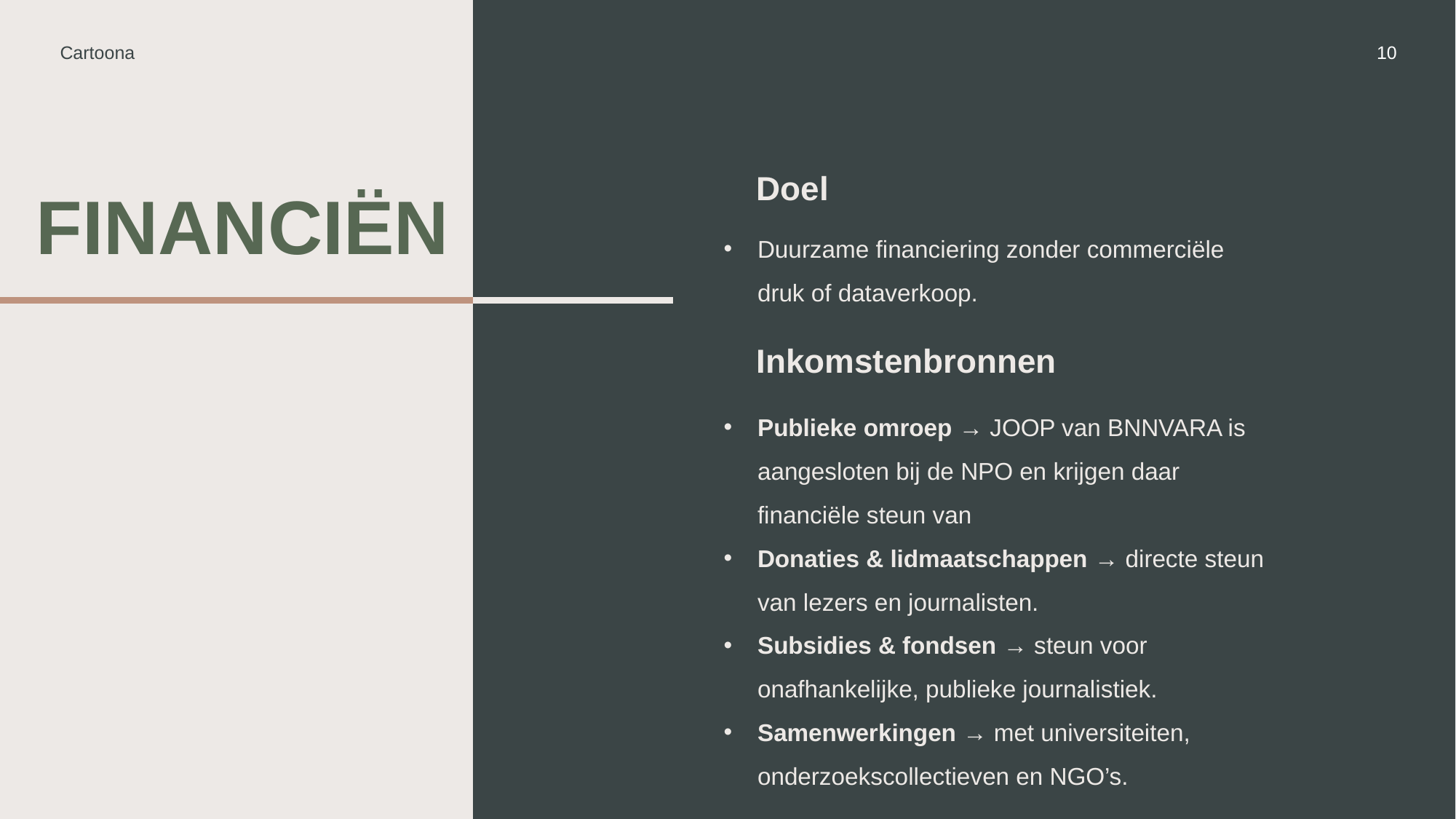

Cartoona
10
Doel
# Financiën
Duurzame financiering zonder commerciële druk of dataverkoop.
Inkomstenbronnen
Publieke omroep → JOOP van BNNVARA is aangesloten bij de NPO en krijgen daar financiële steun van
Donaties & lidmaatschappen → directe steun van lezers en journalisten.
Subsidies & fondsen → steun voor onafhankelijke, publieke journalistiek.
Samenwerkingen → met universiteiten, onderzoekscollectieven en NGO’s.